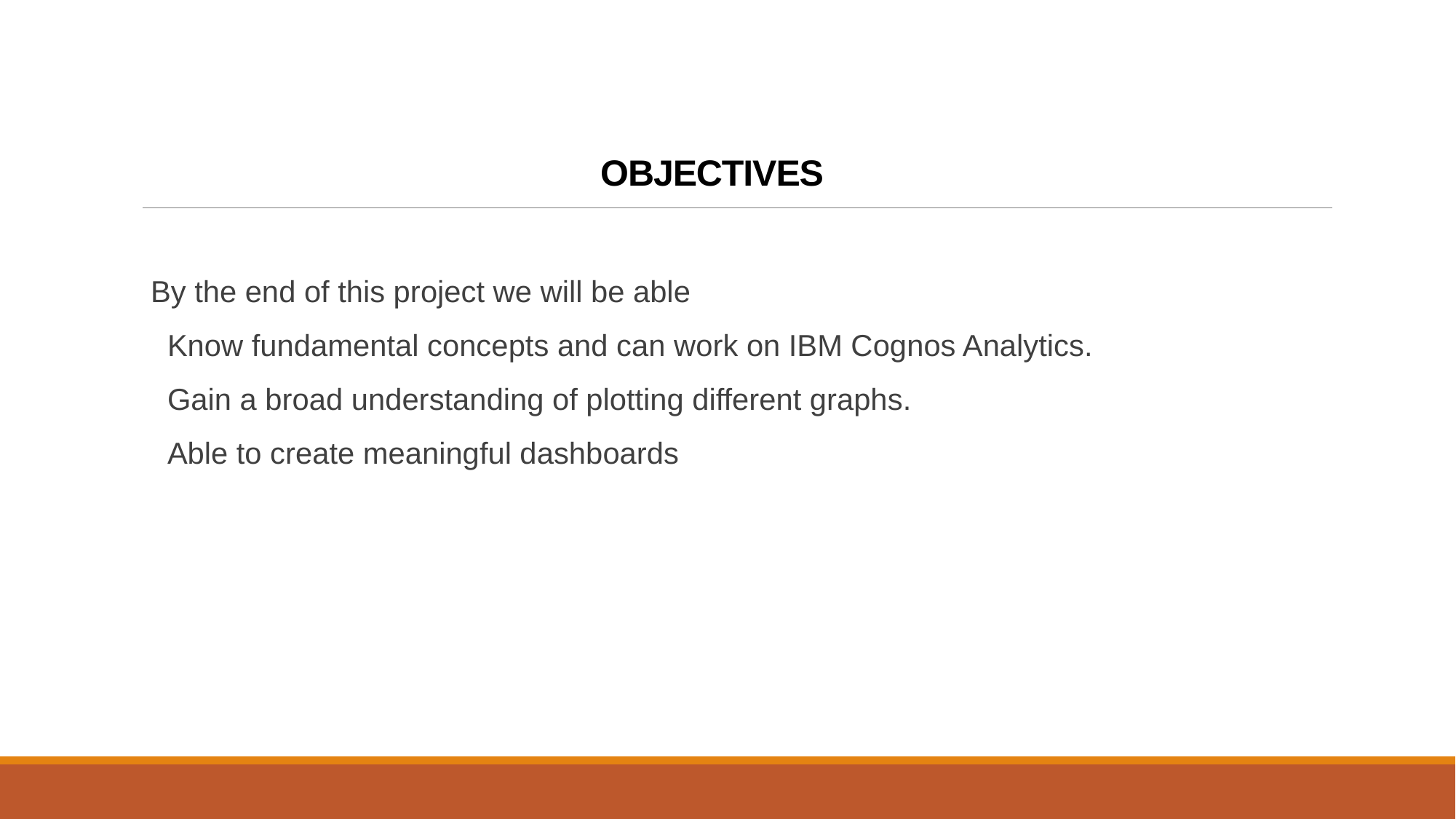

# OBJECTIVES

By the end of this project we will be able
  Know fundamental concepts and can work on IBM Cognos Analytics.
  Gain a broad understanding of plotting different graphs.
  Able to create meaningful dashboards